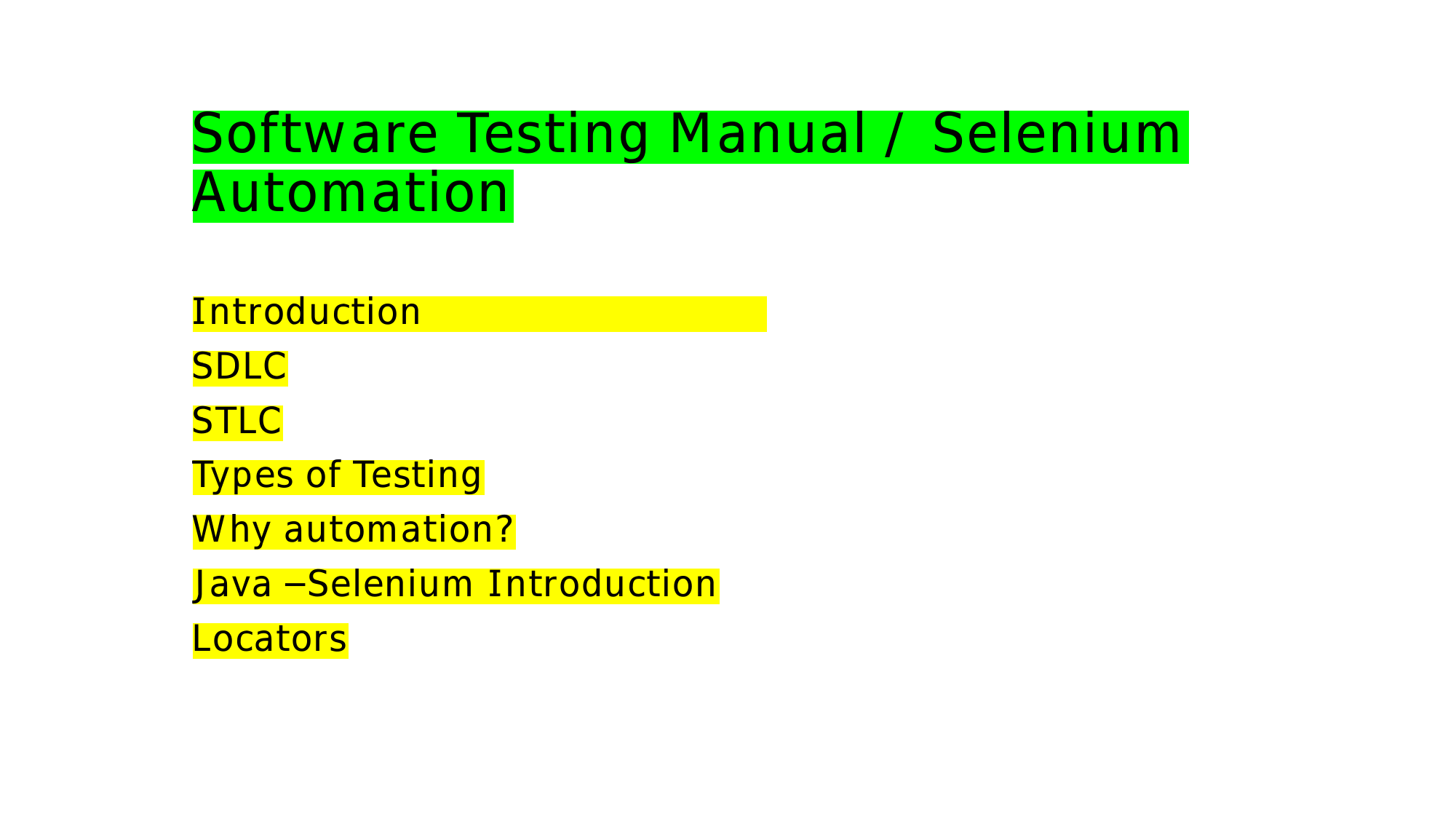

Software Testing Manual / Selenium Automation

Introduction
SDLC
STLC
Types of Testing
Why automation?
Java –Selenium Introduction
Locators